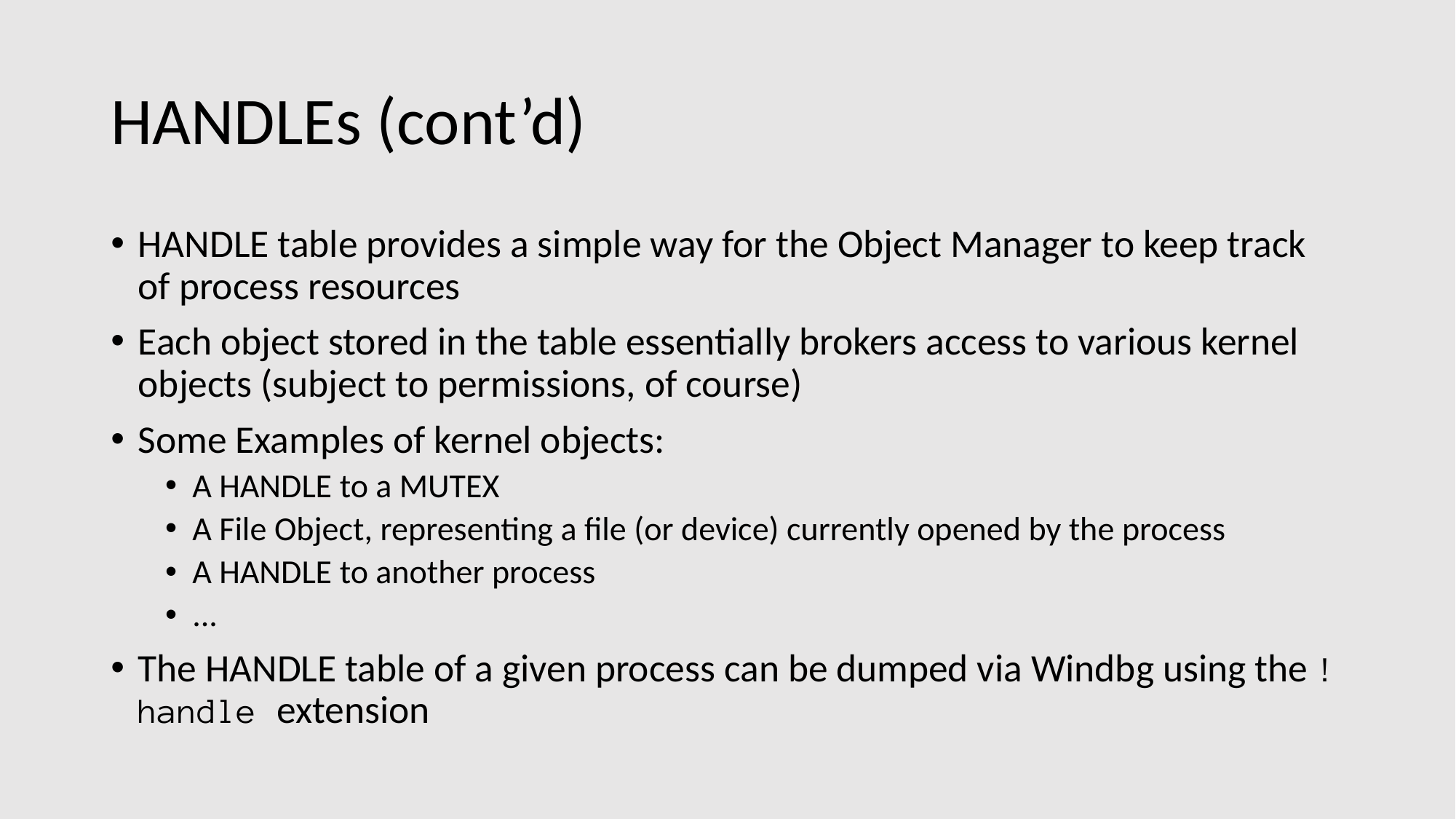

# HANDLEs (cont’d)
HANDLE table provides a simple way for the Object Manager to keep track of process resources
Each object stored in the table essentially brokers access to various kernel objects (subject to permissions, of course)
Some Examples of kernel objects:
A HANDLE to a MUTEX
A File Object, representing a file (or device) currently opened by the process
A HANDLE to another process
...
The HANDLE table of a given process can be dumped via Windbg using the !handle extension